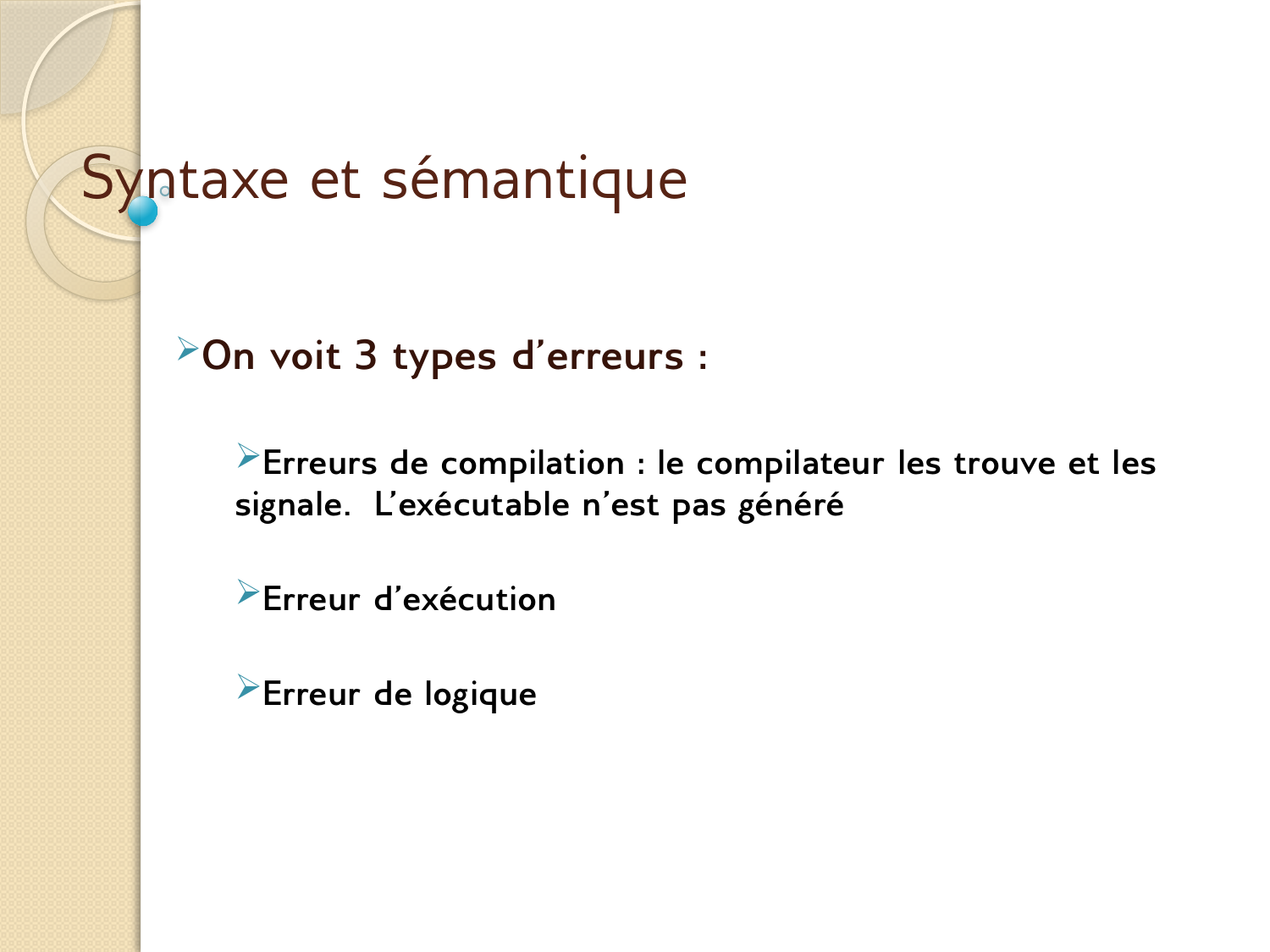

# Syntaxe et sémantique
On voit 3 types d’erreurs :
Erreurs de compilation : le compilateur les trouve et les signale.  L’exécutable n’est pas généré
Erreur d’exécution
Erreur de logique